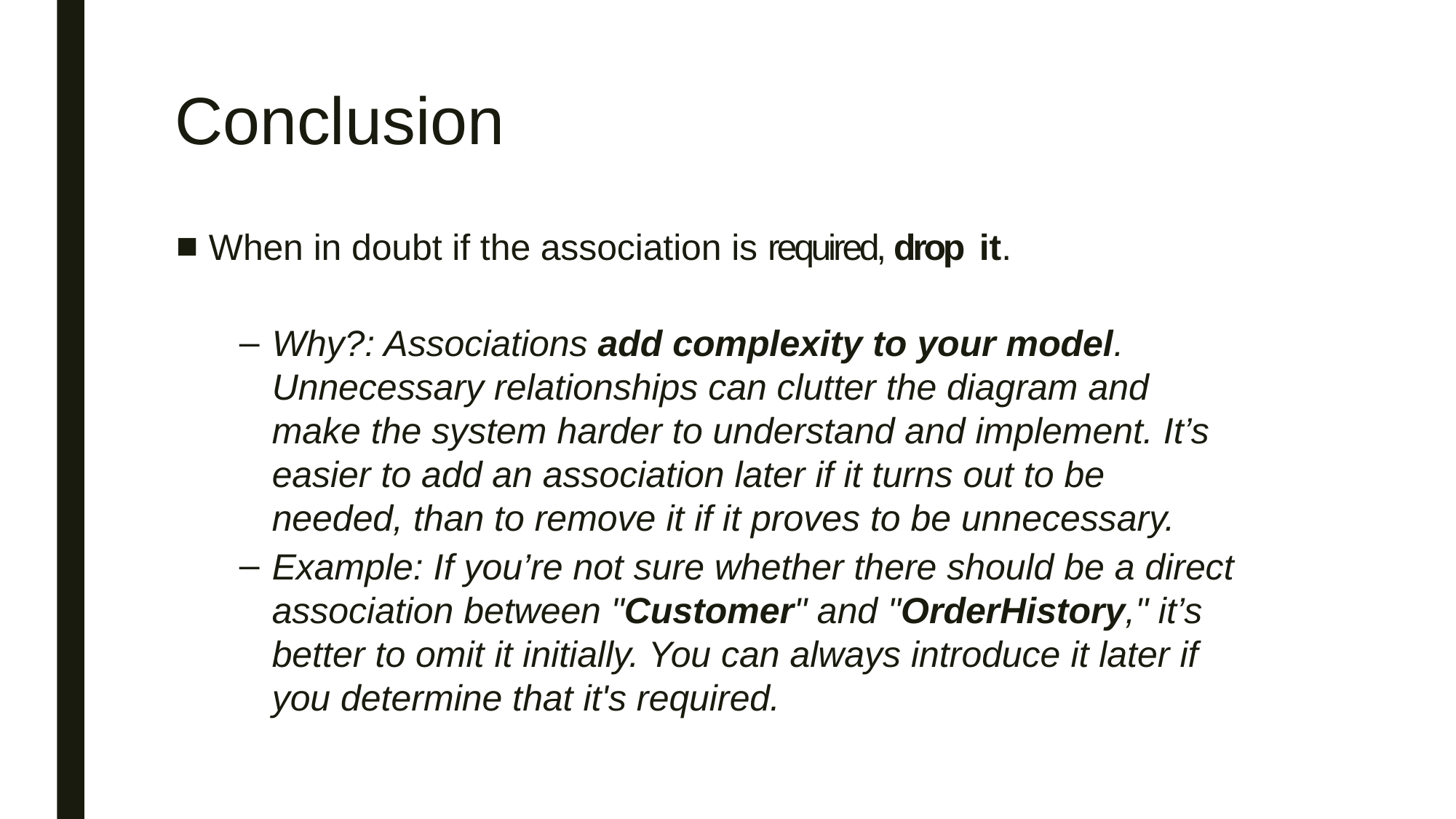

# Conclusion
When in doubt if the association is required, drop  it.

Why?: Associations add complexity to your model. Unnecessary relationships can clutter the diagram and make the system harder to understand and implement. It’s easier to add an association later if it turns out to be needed, than to remove it if it proves to be unnecessary.
Example: If you’re not sure whether there should be a direct association between "Customer" and "OrderHistory," it’s better to omit it initially. You can always introduce it later if you determine that it's required.